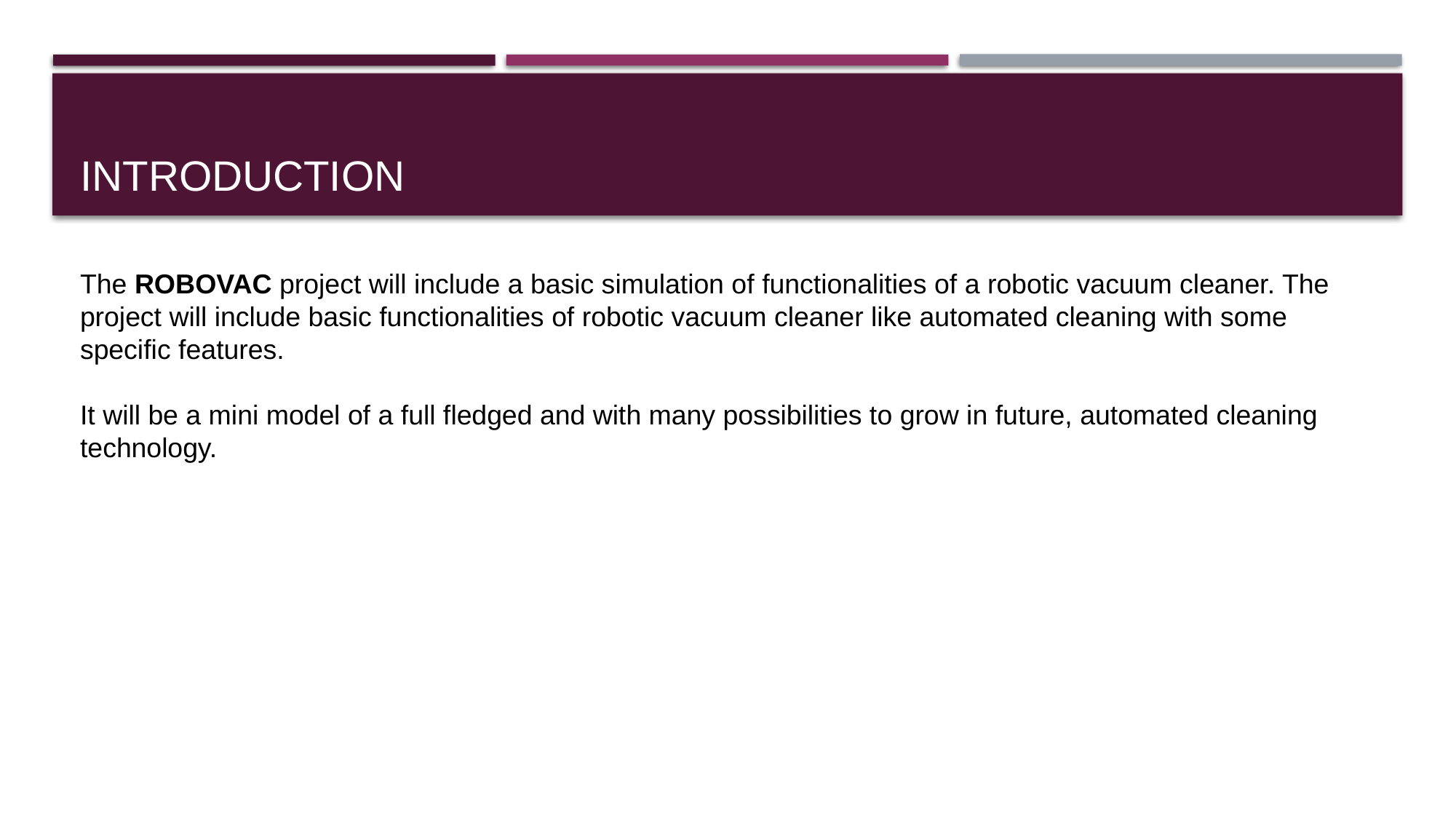

# INTRODUCTION
The ROBOVAC project will include a basic simulation of functionalities of a robotic vacuum cleaner. The project will include basic functionalities of robotic vacuum cleaner like automated cleaning with some specific features.

It will be a mini model of a full fledged and with many possibilities to grow in future, automated cleaning technology.